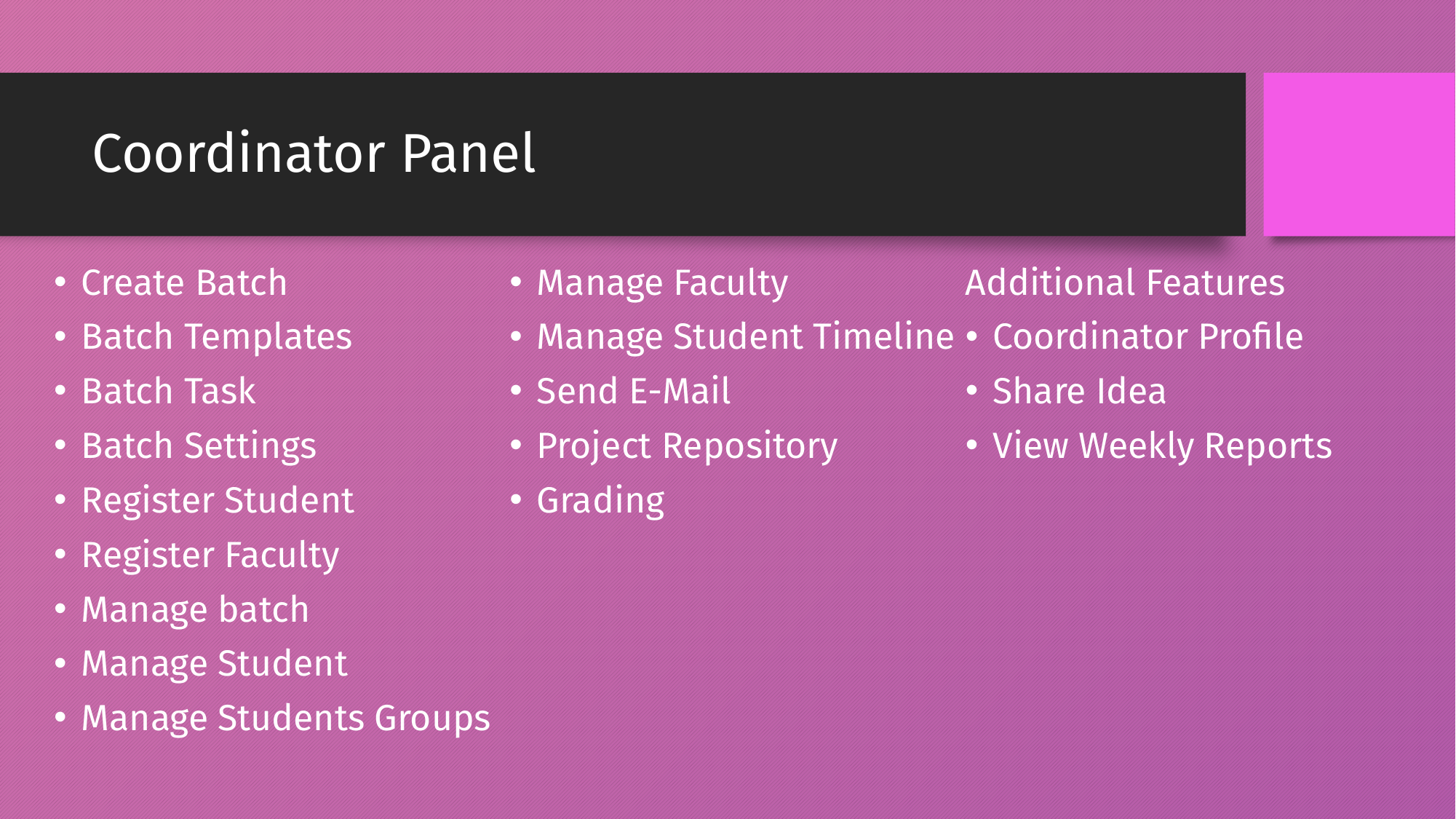

# Coordinator Panel
Create Batch
Batch Templates
Batch Task
Batch Settings
Register Student
Register Faculty
Manage batch
Manage Student
Manage Students Groups
Manage Faculty
Manage Student Timeline
Send E-Mail
Project Repository
Grading

Additional Features
Coordinator Profile
Share Idea
View Weekly Reports